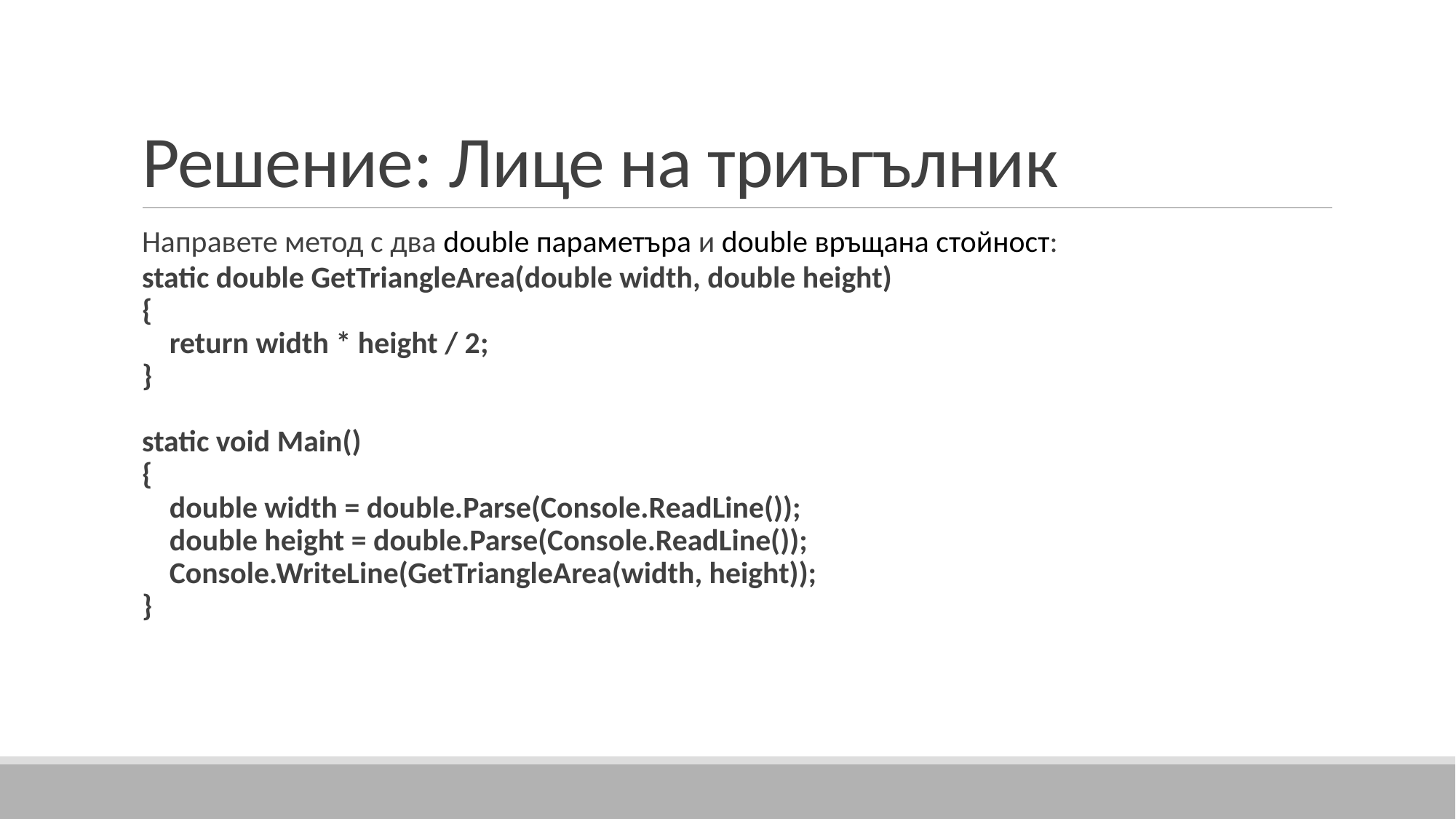

# Решение: Лице на триъгълник
Направете метод с два double параметъра и double връщана стойност:
static double GetTriangleArea(double width, double height)
{
    return width * height / 2;
}

static void Main()
{
    double width = double.Parse(Console.ReadLine());
    double height = double.Parse(Console.ReadLine());
    Console.WriteLine(GetTriangleArea(width, height));
}